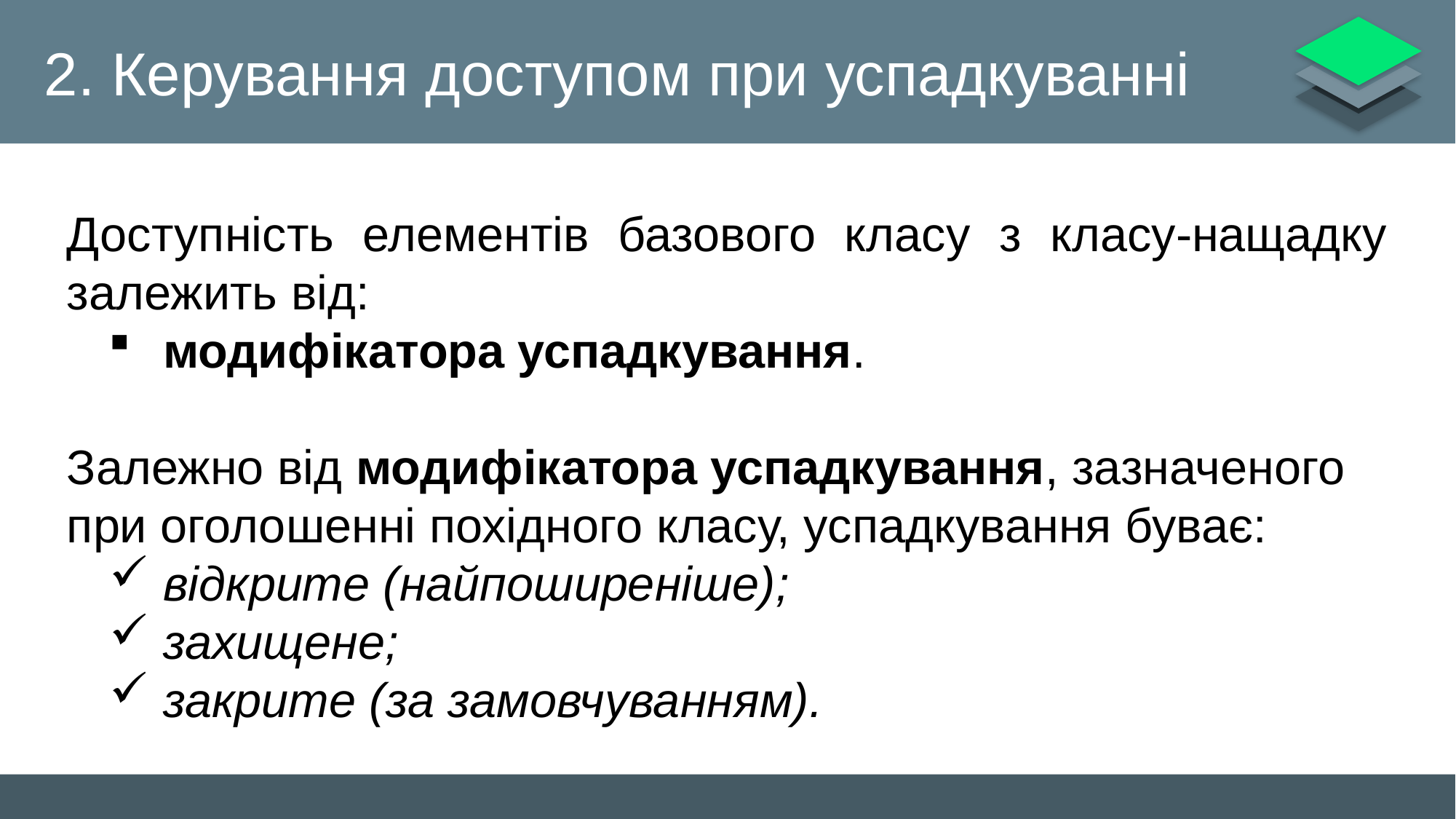

# 2. Керування доступом при успадкуванні
Доступність елементів базового класу з класу-нащадку залежить від:
модифікатора успадкування.

Залежно від модифікатора успадкування, зазначеного при оголошенні похідного класу, успадкування буває:
відкрите (найпоширеніше);
захищене;
закрите (за замовчуванням).